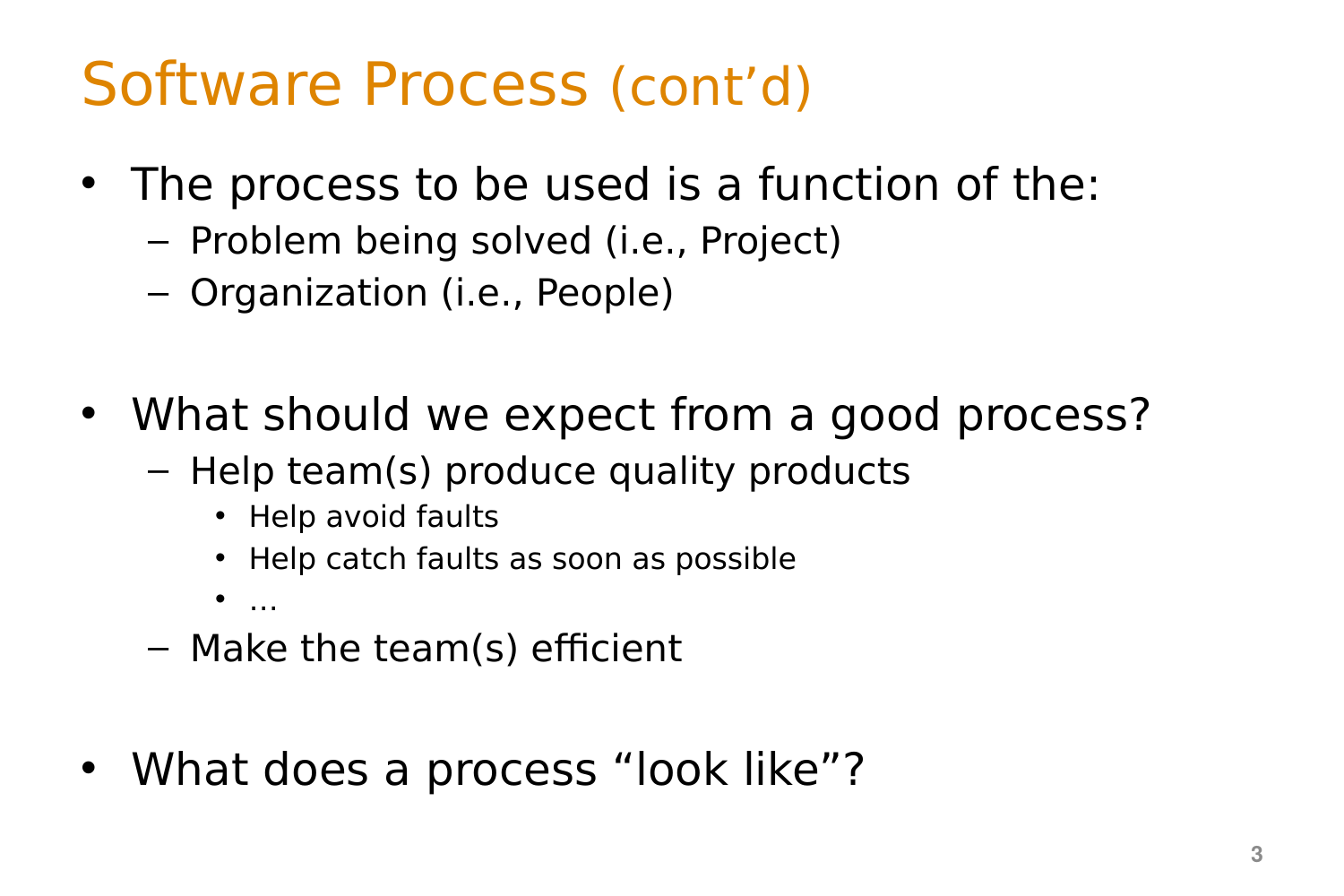

# Software Process (cont’d)
The process to be used is a function of the:
Problem being solved (i.e., Project)
Organization (i.e., People)

What should we expect from a good process?
Help team(s) produce quality products
Help avoid faults
Help catch faults as soon as possible
…
Make the team(s) efficient

What does a process “look like”?

3